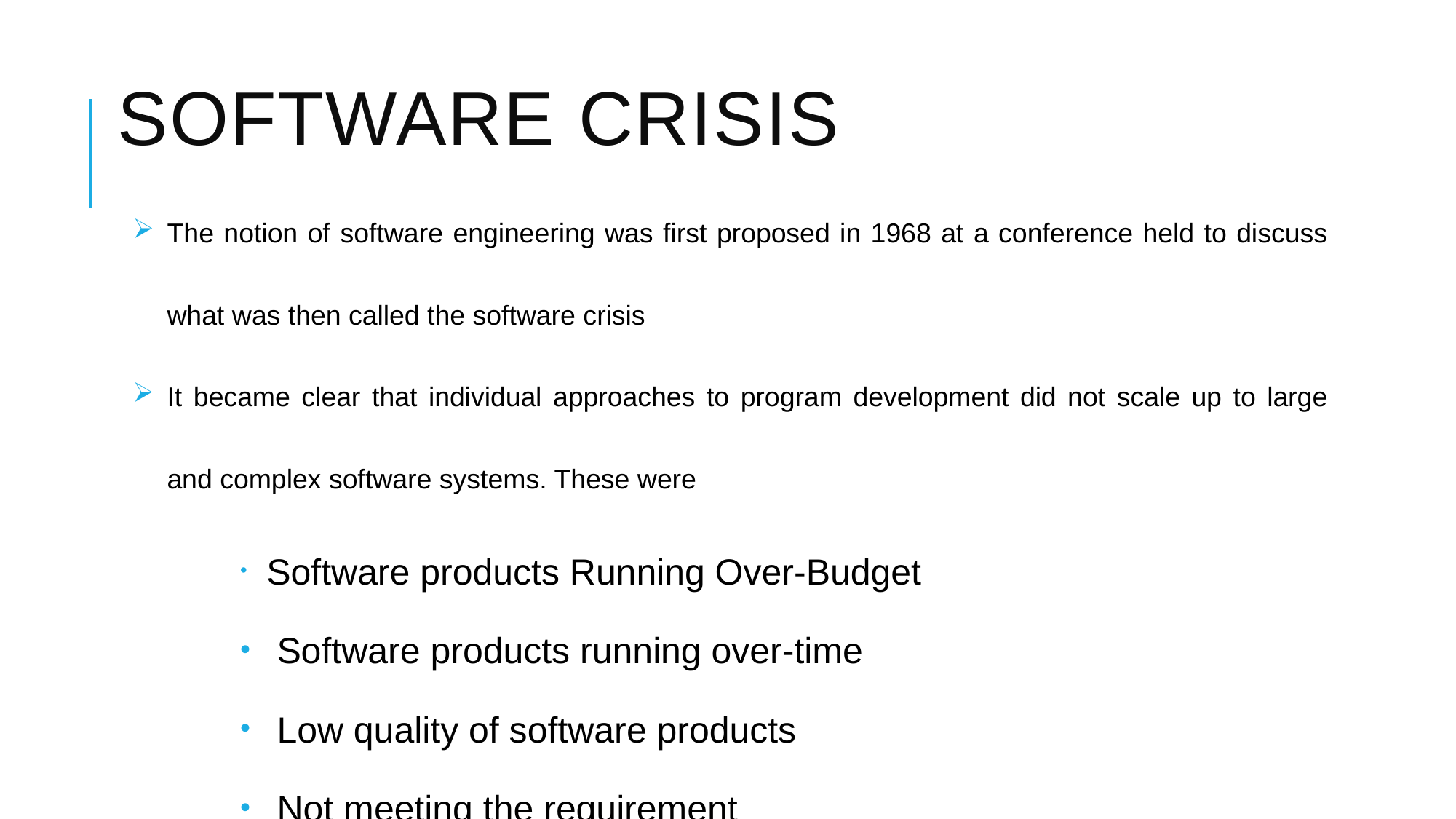

# Software Crisis
The notion of software engineering was first proposed in 1968 at a conference held to discuss what was then called the software crisis
It became clear that individual approaches to program development did not scale up to large and complex software systems. These were
  Software products Running Over-Budget
  Software products running over-time
  Low quality of software products
  Not meeting the requirement